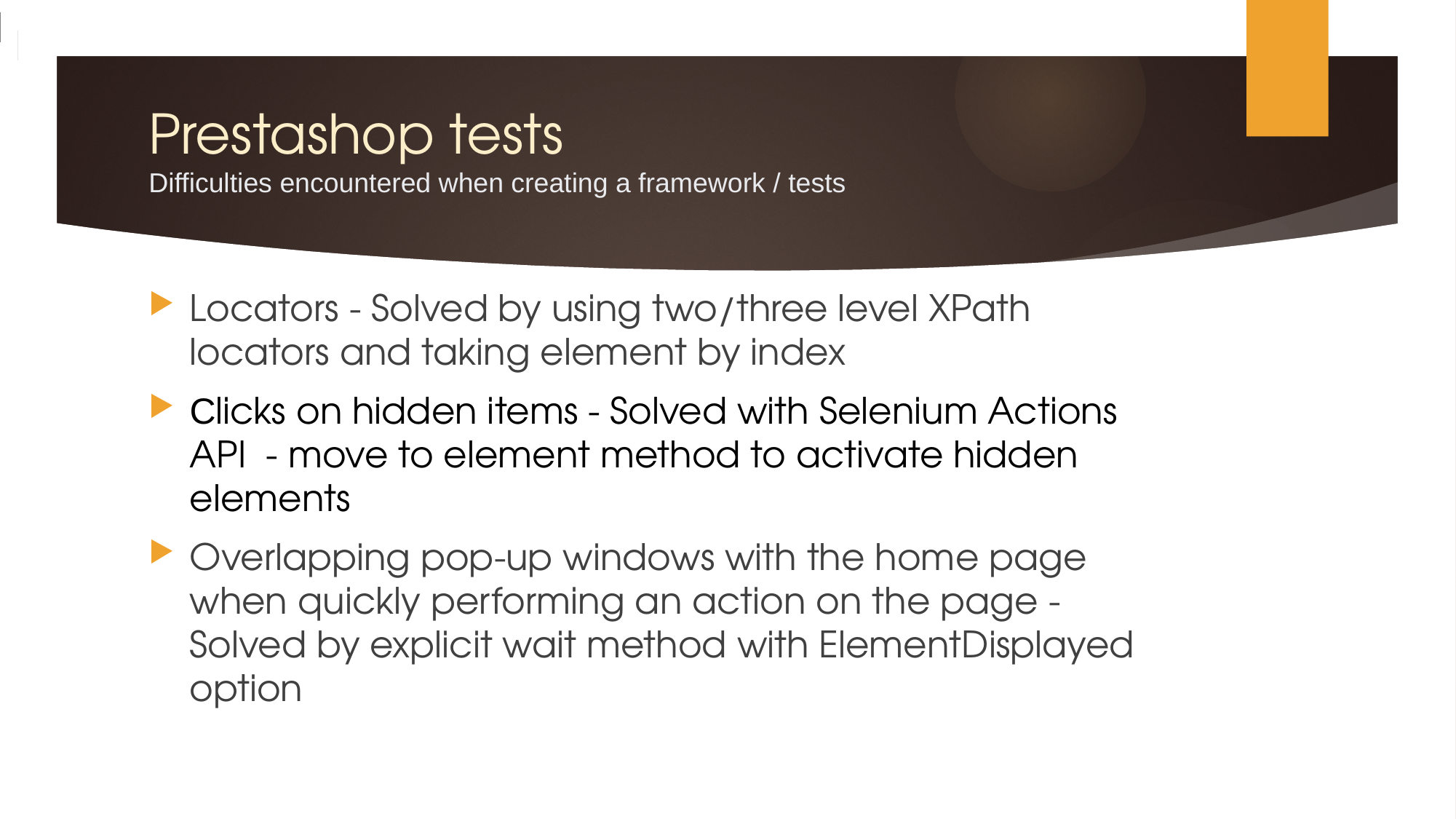

# Prestashop tests Difficulties encountered when creating a framework / tests
Locators - Solved by using two/three level XPath locators and taking element by index
Сlicks on hidden items - Solved with Selenium Actions API  - move to element method to activate hidden elements
Overlapping pop-up windows with the home page when quickly performing an action on the page - Solved by explicit wait method with ElementDisplayed option